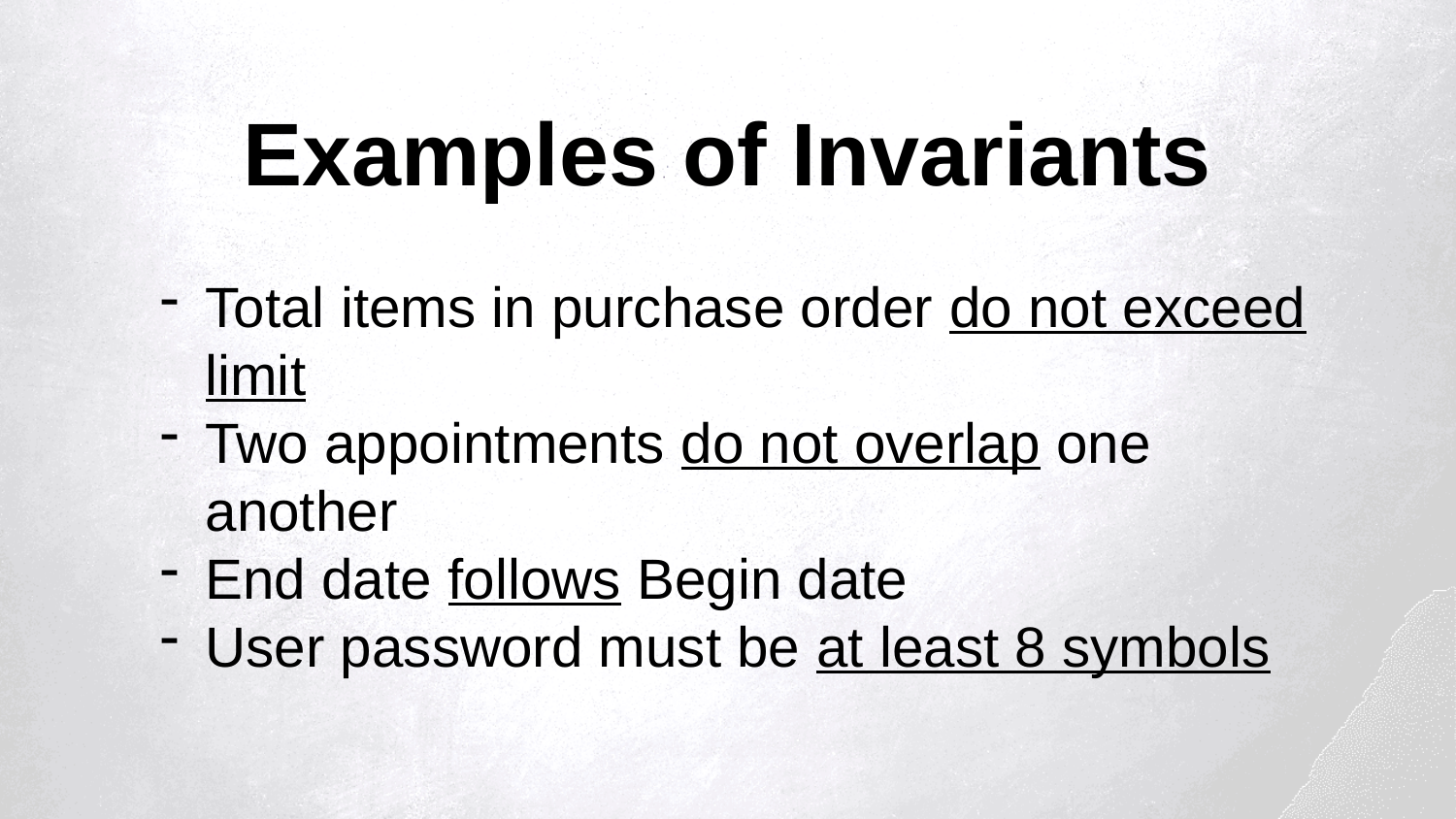

Examples of Invariants
Total items in purchase order do not exceed limit
Two appointments do not overlap one another
End date follows Begin date
User password must be at least 8 symbols